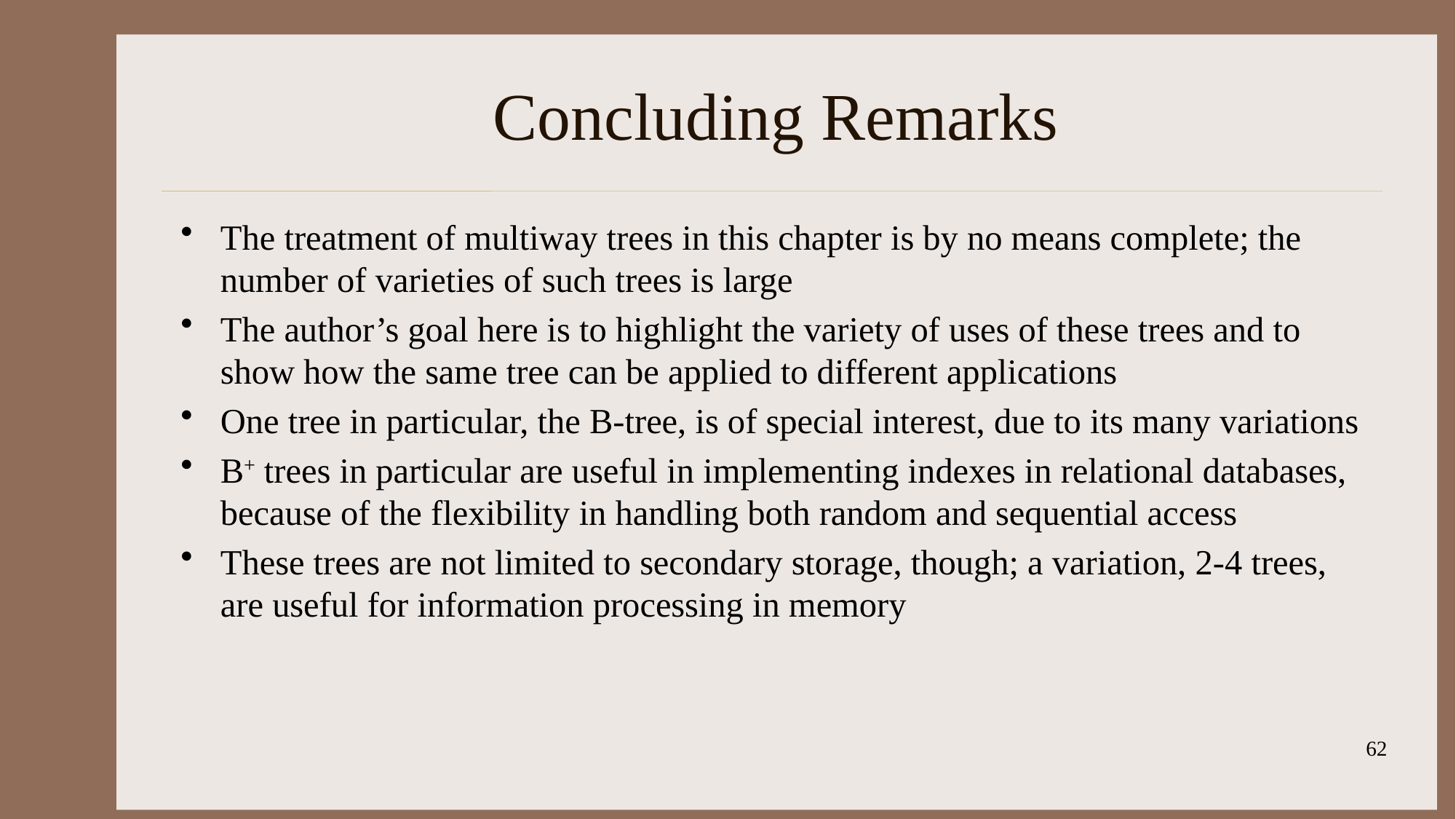

# Concluding Remarks
The treatment of multiway trees in this chapter is by no means complete; the number of varieties of such trees is large
The author’s goal here is to highlight the variety of uses of these trees and to show how the same tree can be applied to different applications
One tree in particular, the B-tree, is of special interest, due to its many variations
B+ trees in particular are useful in implementing indexes in relational databases, because of the flexibility in handling both random and sequential access
These trees are not limited to secondary storage, though; a variation, 2-4 trees, are useful for information processing in memory
62